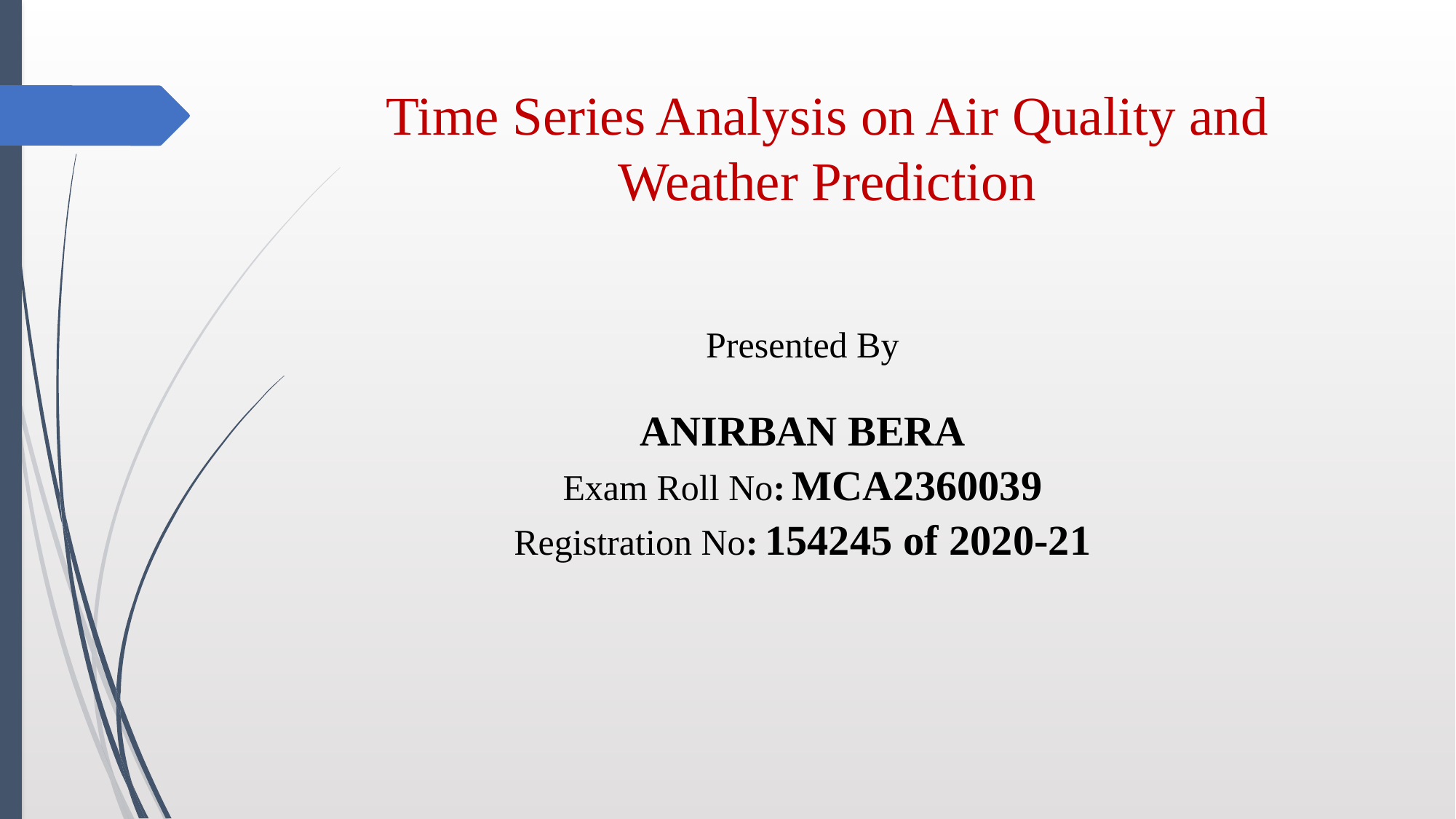

# Time Series Analysis on Air Quality and Weather Prediction

Presented By

ANIRBAN BERA
Exam Roll No: MCA2360039
Registration No: 154245 of 2020-21